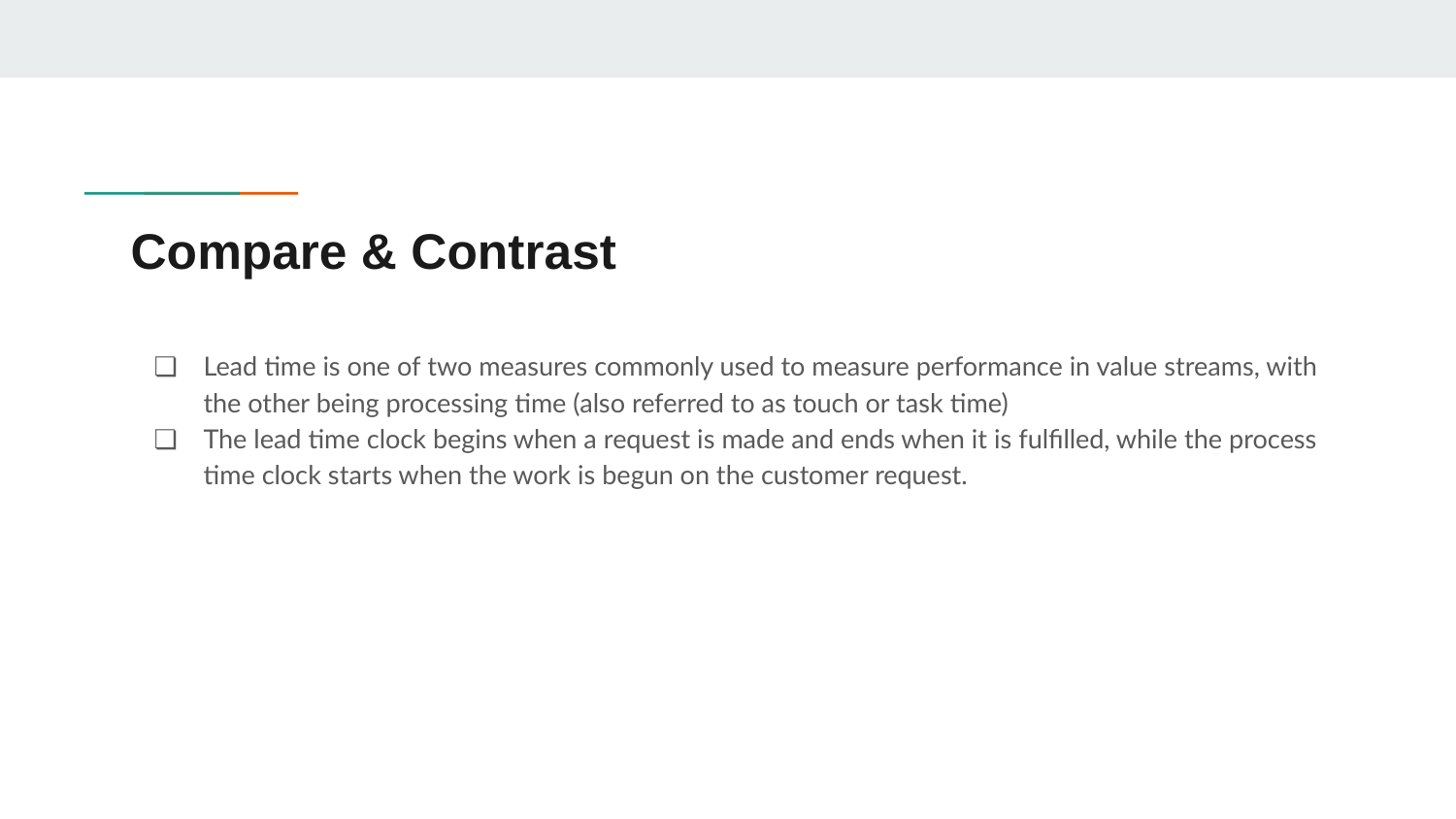

# Compare & Contrast
Lead time is one of two measures commonly used to measure performance in value streams, with the other being processing time (also referred to as touch or task time)
The lead time clock begins when a request is made and ends when it is fulfilled, while the process time clock starts when the work is begun on the customer request.